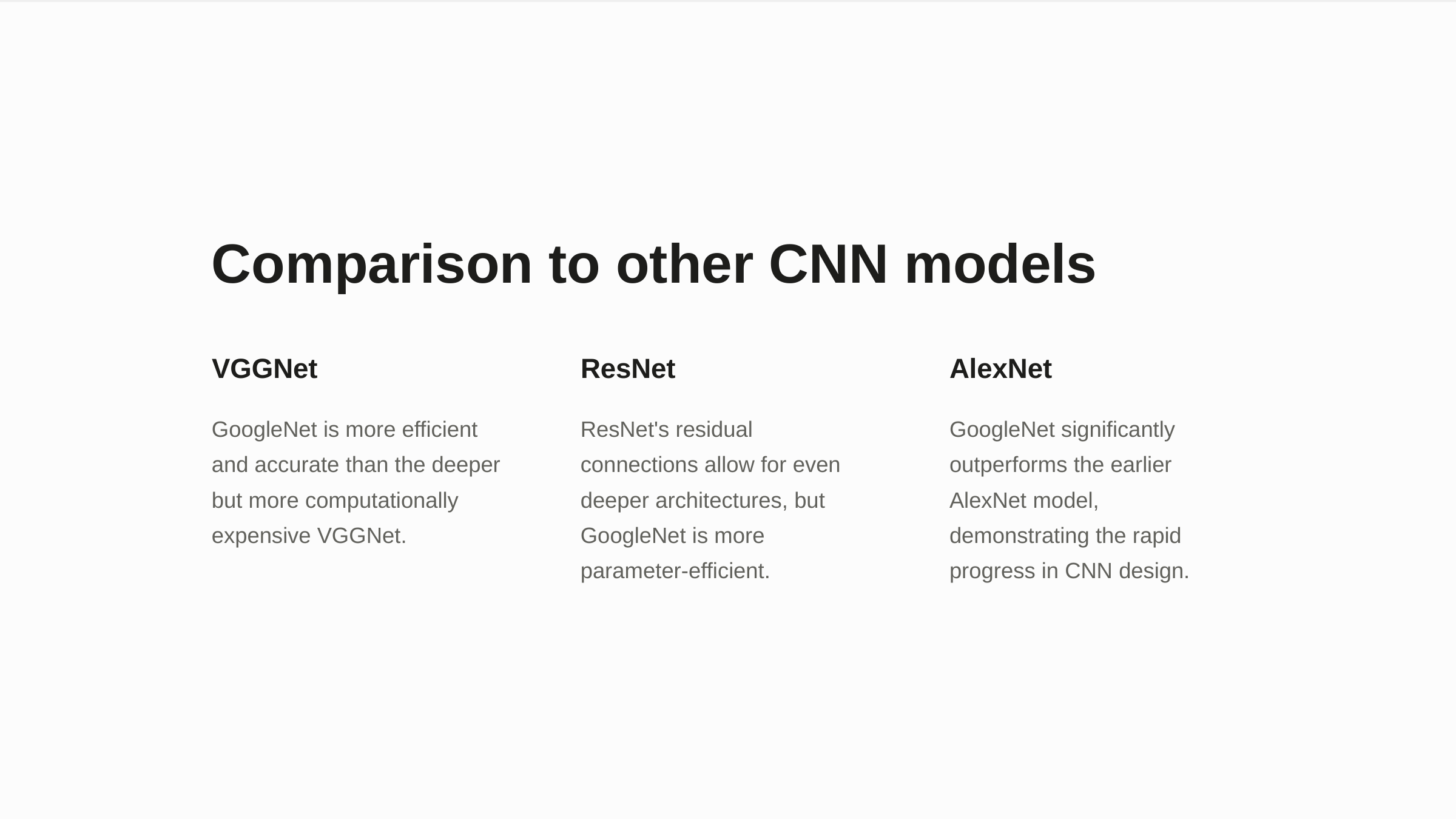

Comparison to other CNN models
VGGNet
ResNet
AlexNet
GoogleNet is more efficient and accurate than the deeper but more computationally expensive VGGNet.
ResNet's residual connections allow for even deeper architectures, but GoogleNet is more parameter-efficient.
GoogleNet significantly outperforms the earlier AlexNet model, demonstrating the rapid progress in CNN design.